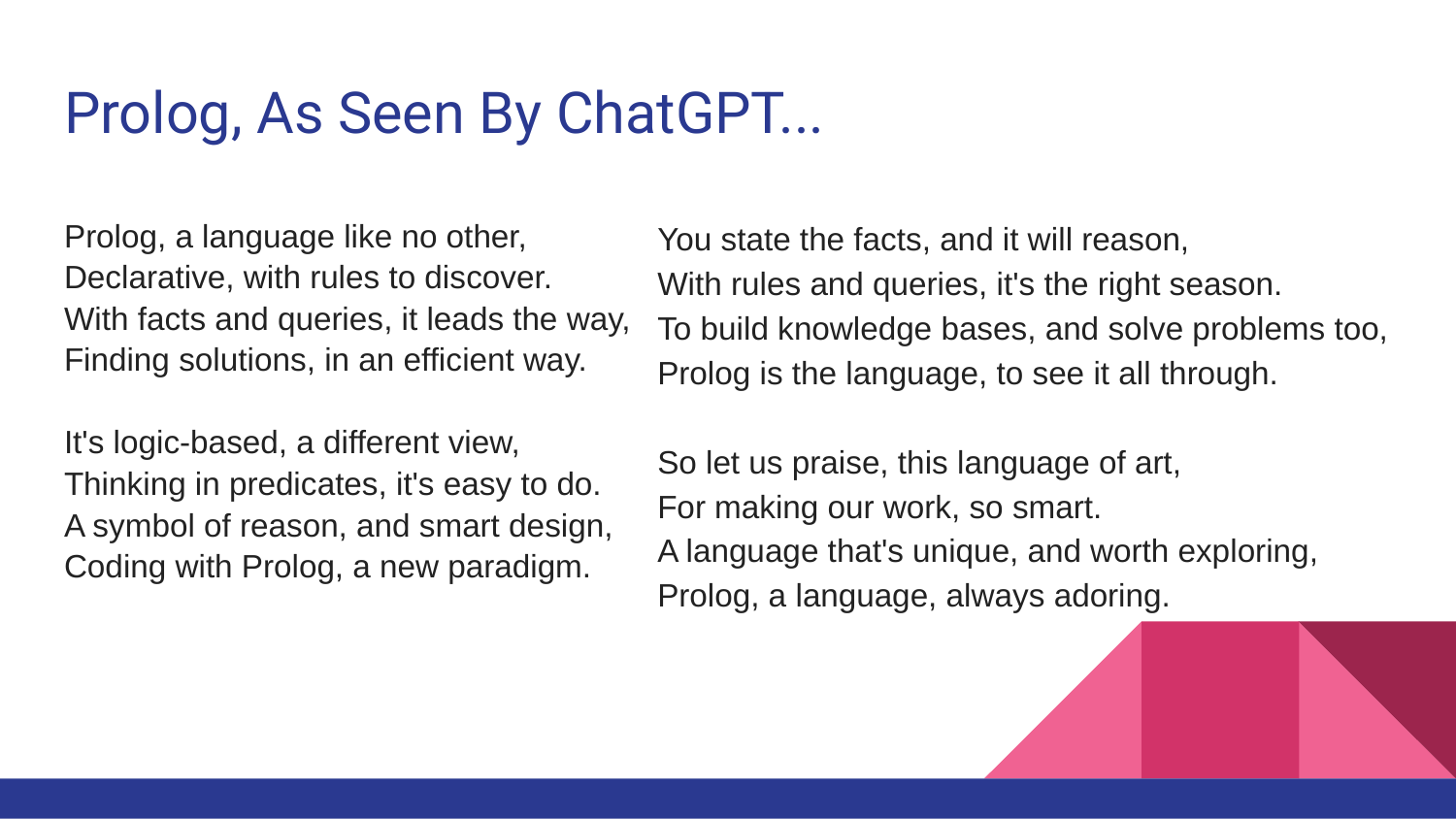

# Prolog, As Seen By ChatGPT...
Prolog, a language like no other,
Declarative, with rules to discover.
With facts and queries, it leads the way,
Finding solutions, in an efficient way.

It's logic-based, a different view,
Thinking in predicates, it's easy to do.
A symbol of reason, and smart design,
Coding with Prolog, a new paradigm.

You state the facts, and it will reason,
With rules and queries, it's the right season.
To build knowledge bases, and solve problems too,
Prolog is the language, to see it all through.

So let us praise, this language of art,
For making our work, so smart.
A language that's unique, and worth exploring,
Prolog, a language, always adoring.